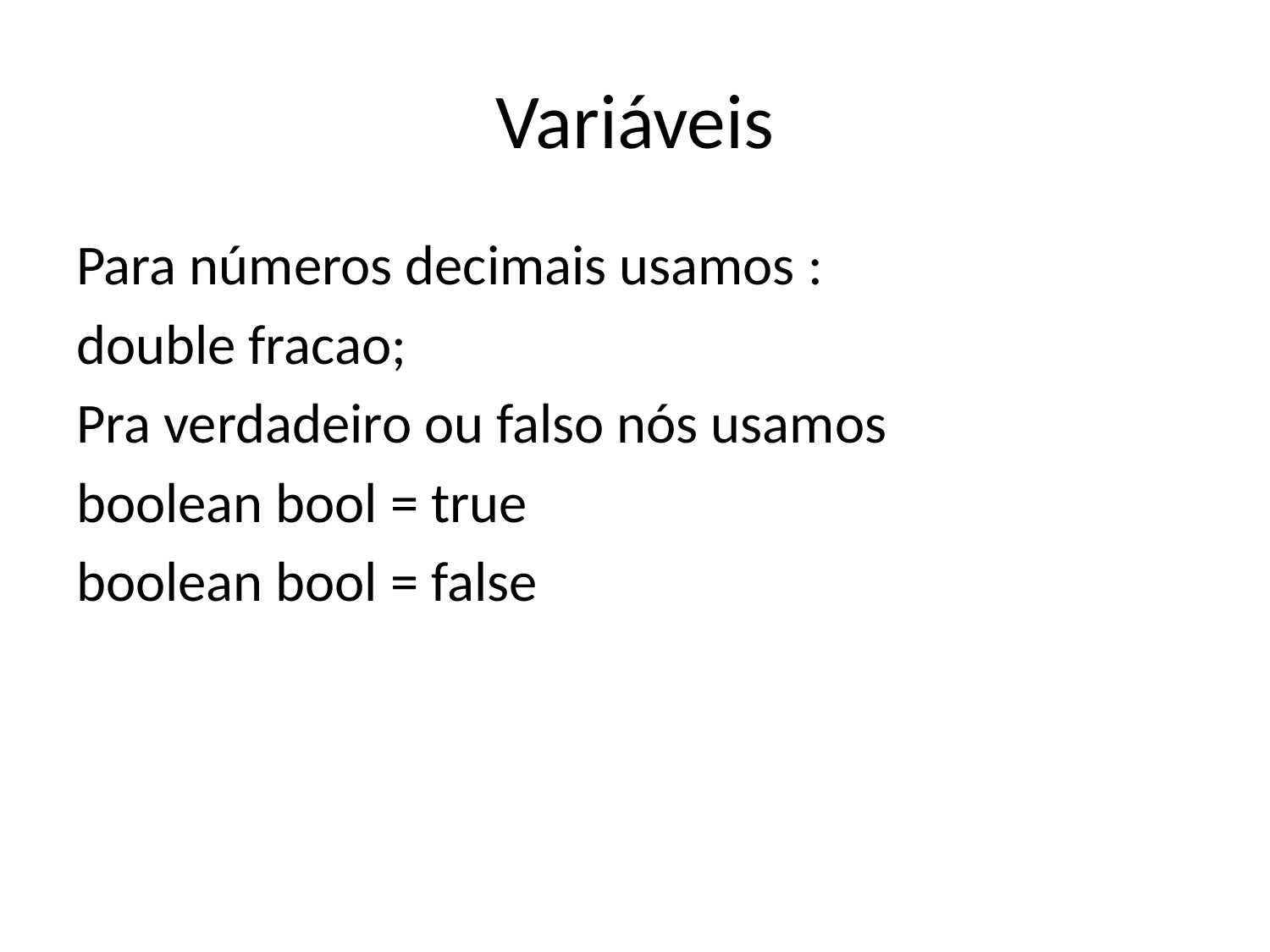

# Variáveis
Para números decimais usamos :
double fracao;
Pra verdadeiro ou falso nós usamos
boolean bool = true
boolean bool = false